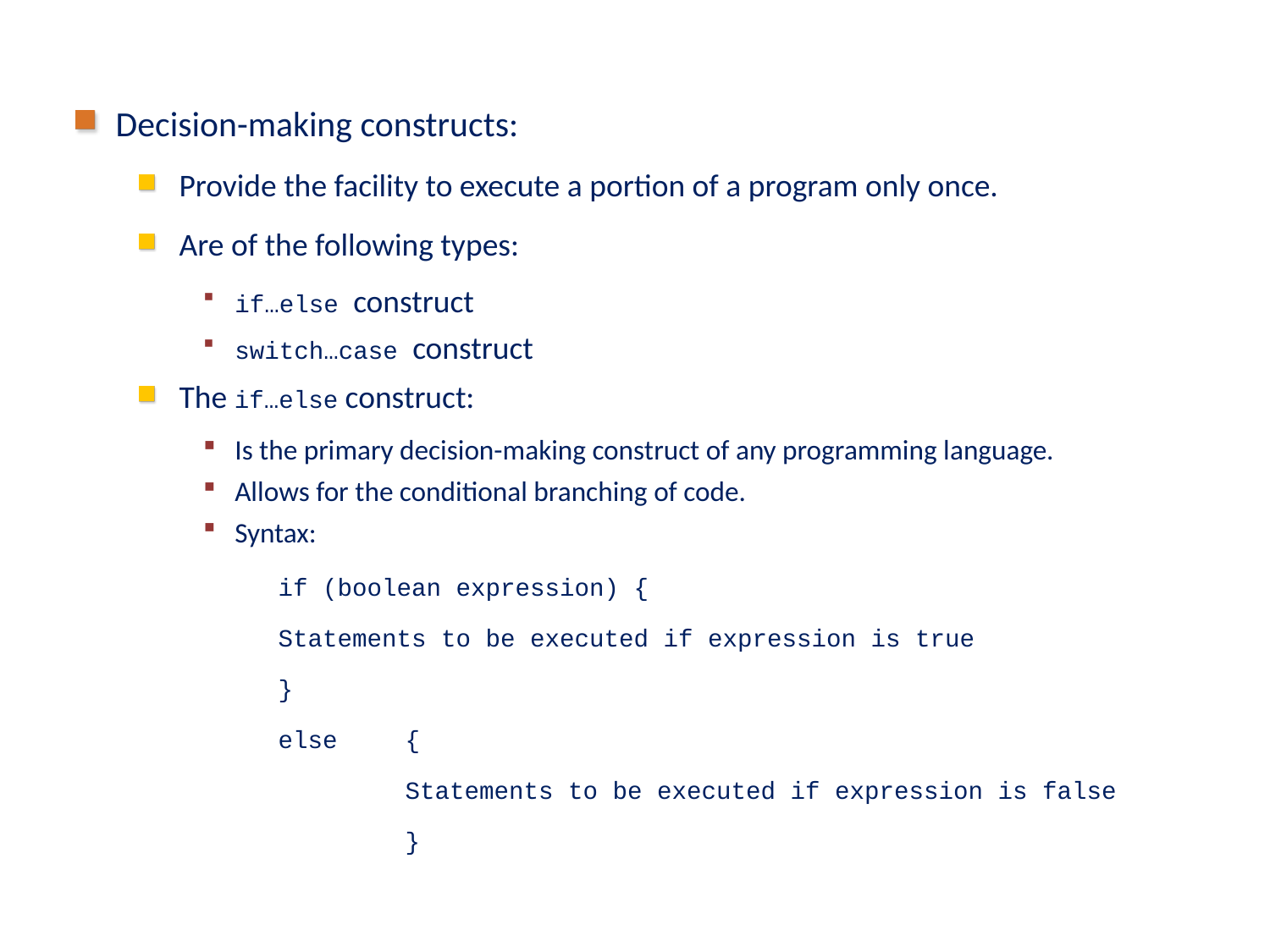

# Using Decision-Making Constructs
Decision-making constructs:
Provide the facility to execute a portion of a program only once.
Are of the following types:
if…else construct
switch…case construct
The if…else construct:
Is the primary decision-making construct of any programming language.
Allows for the conditional branching of code.
Syntax:
if (boolean expression) {
Statements to be executed if expression is true
}
else	{
	Statements to be executed if expression is false
	}